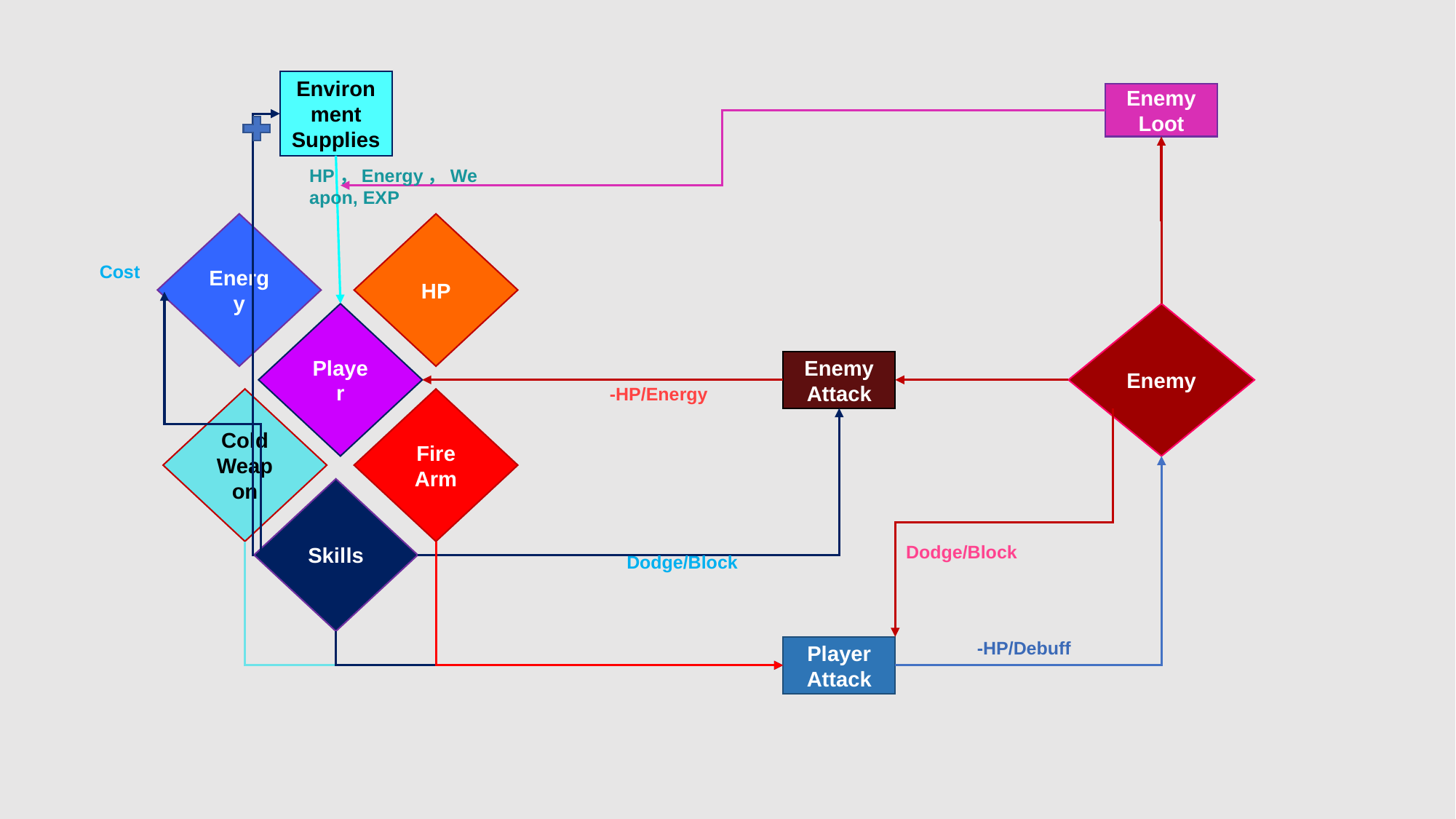

Environment Supplies
Enemy Loot

HP，Energy，Weapon, EXP
Energy
HP
Cost
Player
Enemy
Enemy Attack
-HP/Energy
Cold Weapon
Fire Arm
Skills
Dodge/Block
Dodge/Block
-HP/Debuff

Player
Attack